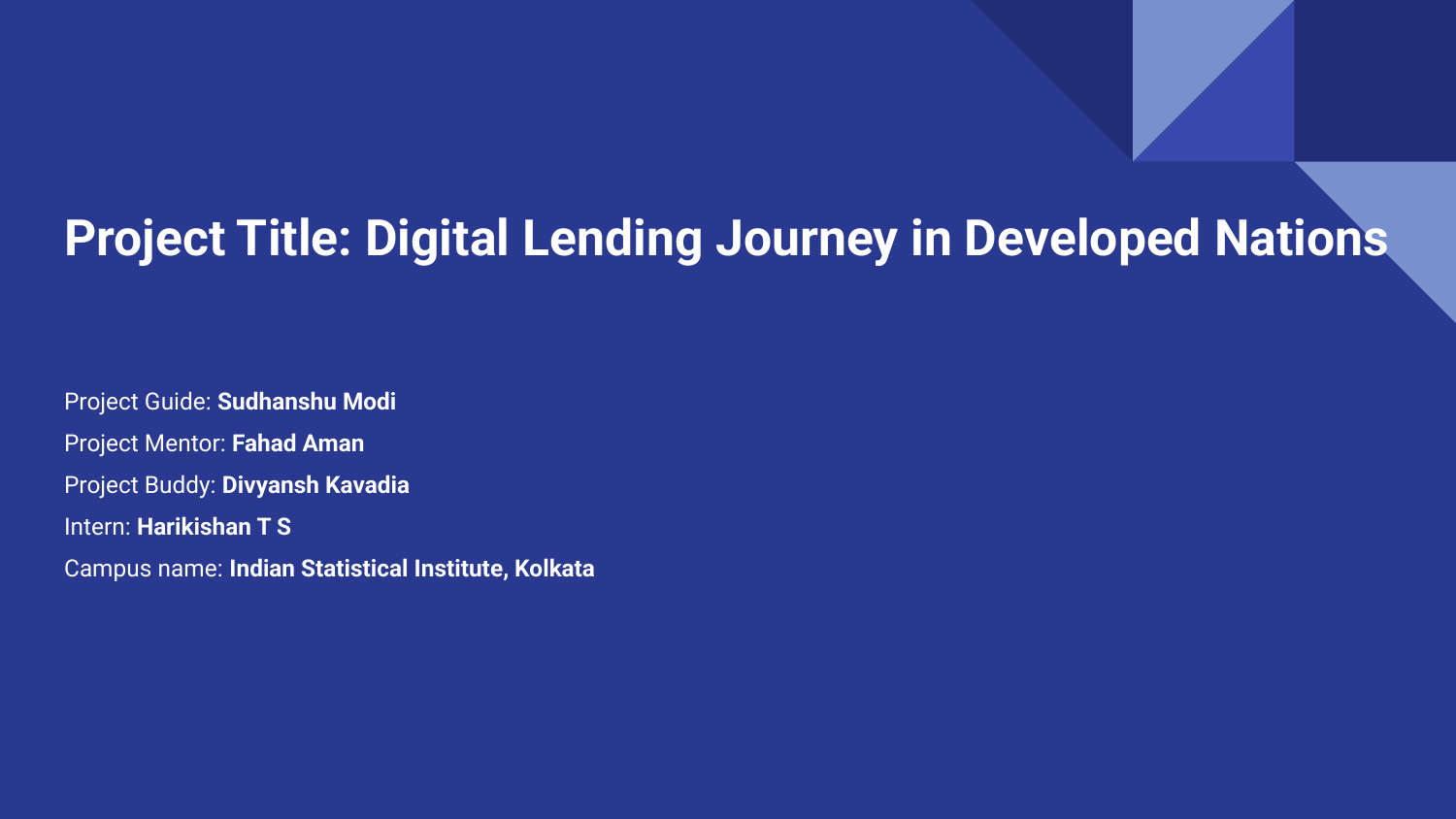

# Project Title: Digital Lending Journey in Developed Nations
Project Guide: Sudhanshu Modi
Project Mentor: Fahad Aman
Project Buddy: Divyansh Kavadia
Intern: Harikishan T S
Campus name: Indian Statistical Institute, Kolkata